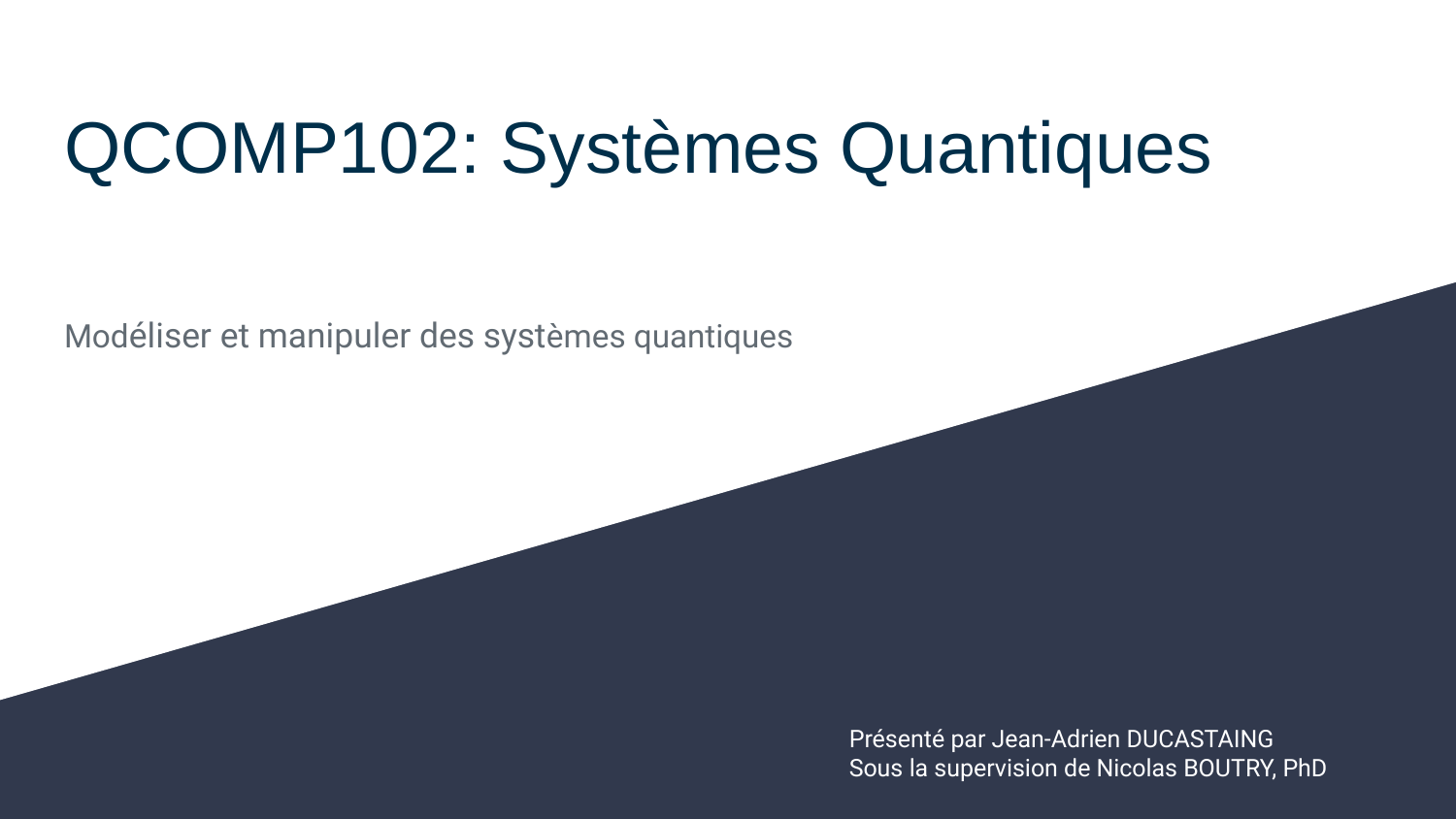

# QCOMP102: Systèmes Quantiques
Modéliser et manipuler des systèmes quantiques
Présenté par Jean-Adrien DUCASTAING
Sous la supervision de Nicolas BOUTRY, PhD